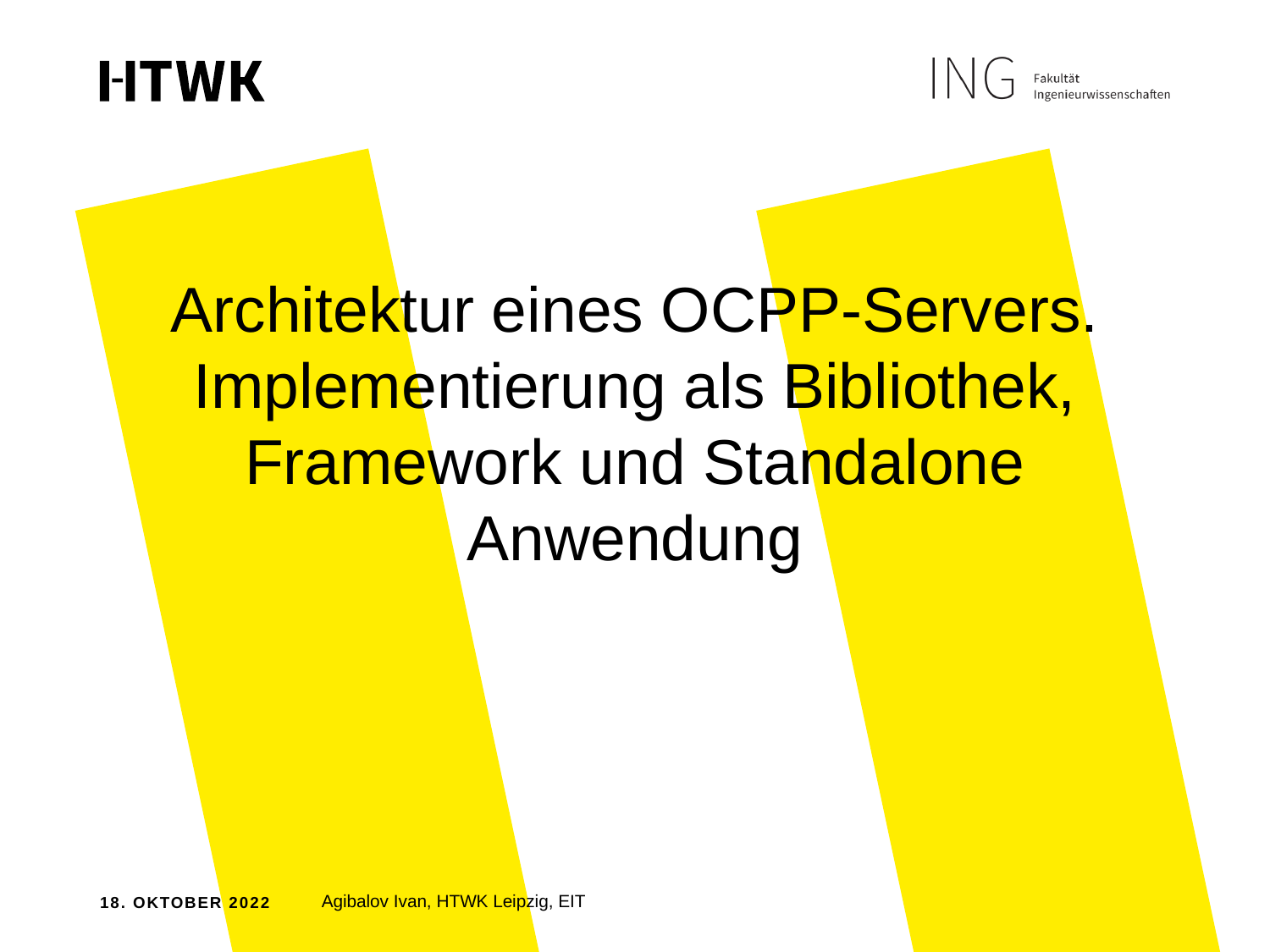

# Architektur eines OCPP-Servers. Implementierung als Bibliothek, Framework und Standalone Anwendung
Agibalov Ivan, HTWK Leipzig, EIT
18. Oktober 2022